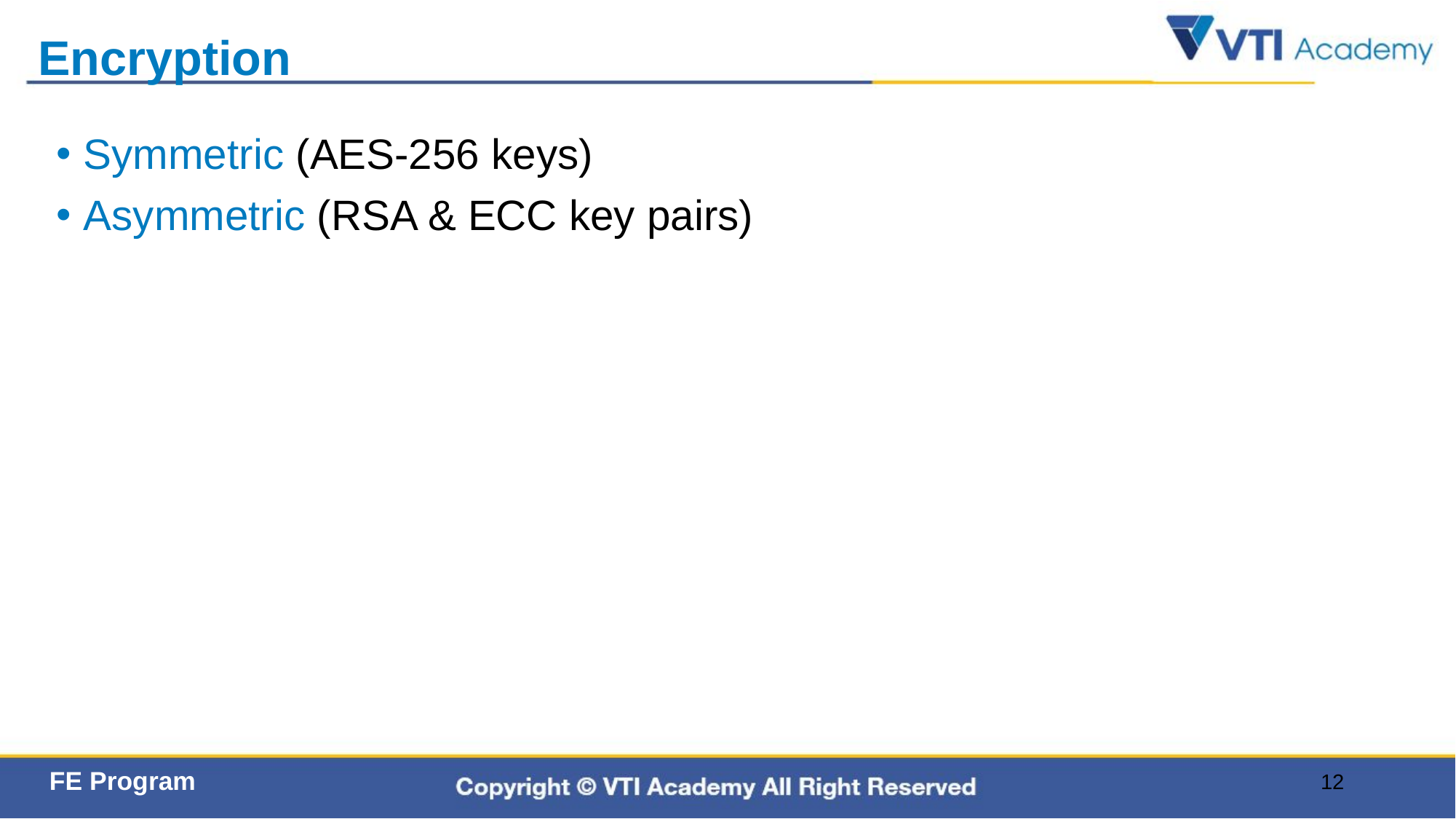

# Encryption
Symmetric (AES-256 keys)
Asymmetric (RSA & ECC key pairs)

12